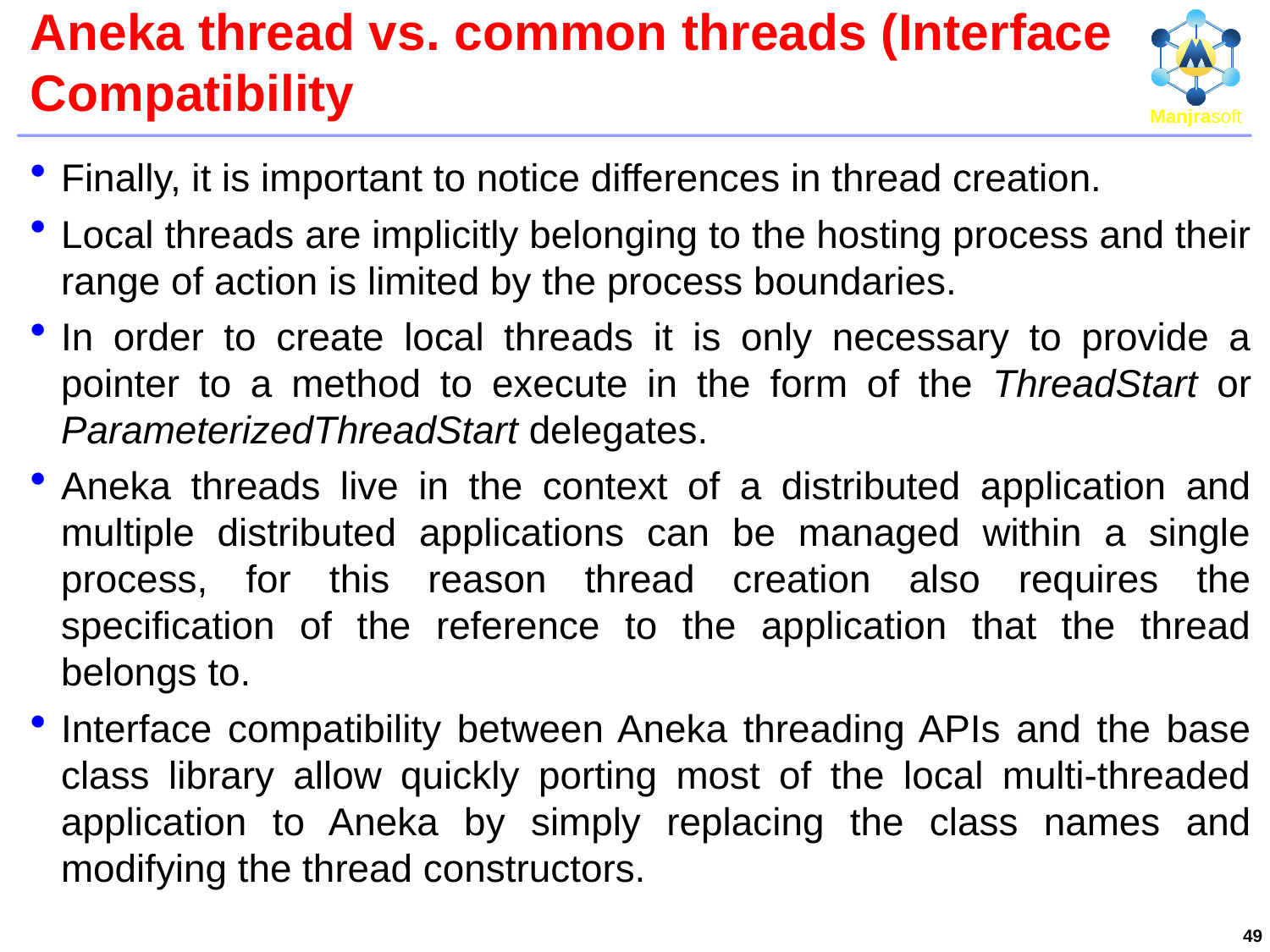

# Aneka thread vs. common threads (Interface Compatibility
Finally, it is important to notice differences in thread creation.
Local threads are implicitly belonging to the hosting process and their range of action is limited by the process boundaries.
In order to create local threads it is only necessary to provide a pointer to a method to execute in the form of the ThreadStart or ParameterizedThreadStart delegates.
Aneka threads live in the context of a distributed application and multiple distributed applications can be managed within a single process, for this reason thread creation also requires the specification of the reference to the application that the thread belongs to.
Interface compatibility between Aneka threading APIs and the base class library allow quickly porting most of the local multi-threaded application to Aneka by simply replacing the class names and modifying the thread constructors.

49